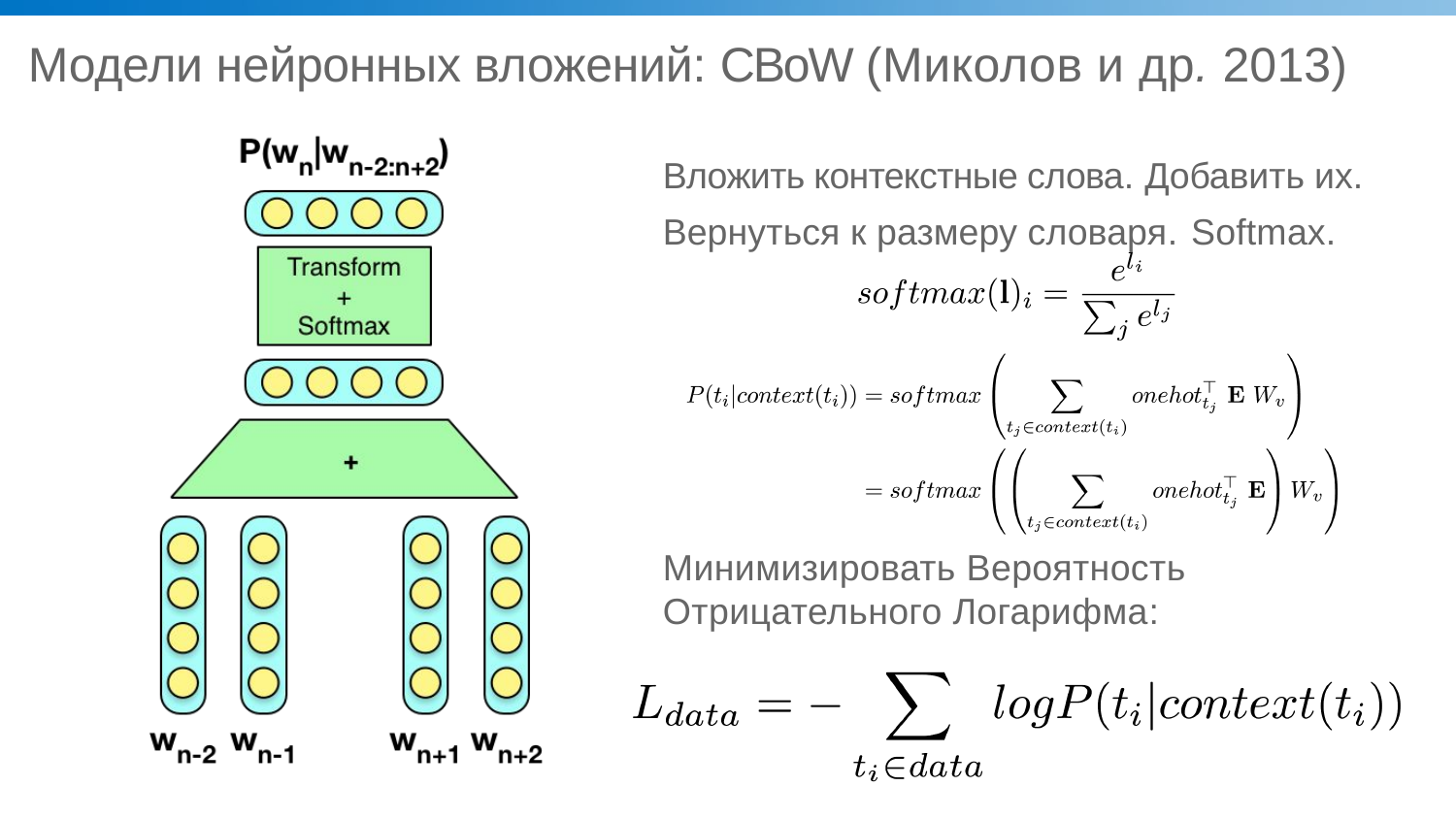

# Модели нейронных вложений: CBoW (Миколов и др. 2013)

Вложить контекстные слова. Добавить их.
Вернуться к размеру словаря.  Softmax.

Минимизировать Вероятность Отрицательного Логарифма: